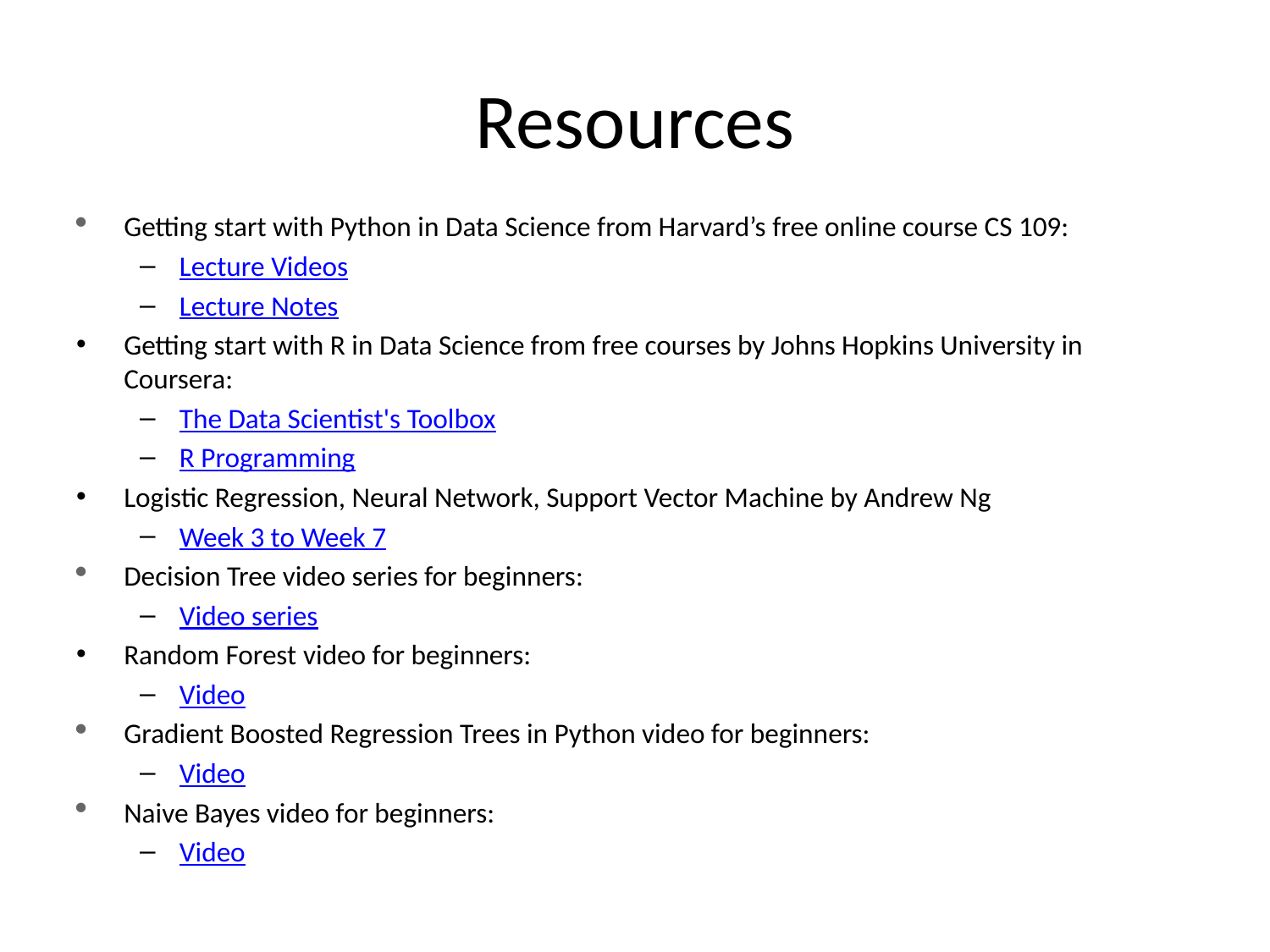

# Resources
Getting start with Python in Data Science from Harvard’s free online course CS 109:
Lecture Videos
Lecture Notes
Getting start with R in Data Science from free courses by Johns Hopkins University in Coursera:
The Data Scientist's Toolbox
R Programming
Logistic Regression, Neural Network, Support Vector Machine by Andrew Ng
Week 3 to Week 7
Decision Tree video series for beginners:
Video series
Random Forest video for beginners:
Video
Gradient Boosted Regression Trees in Python video for beginners:
Video
Naive Bayes video for beginners:
Video